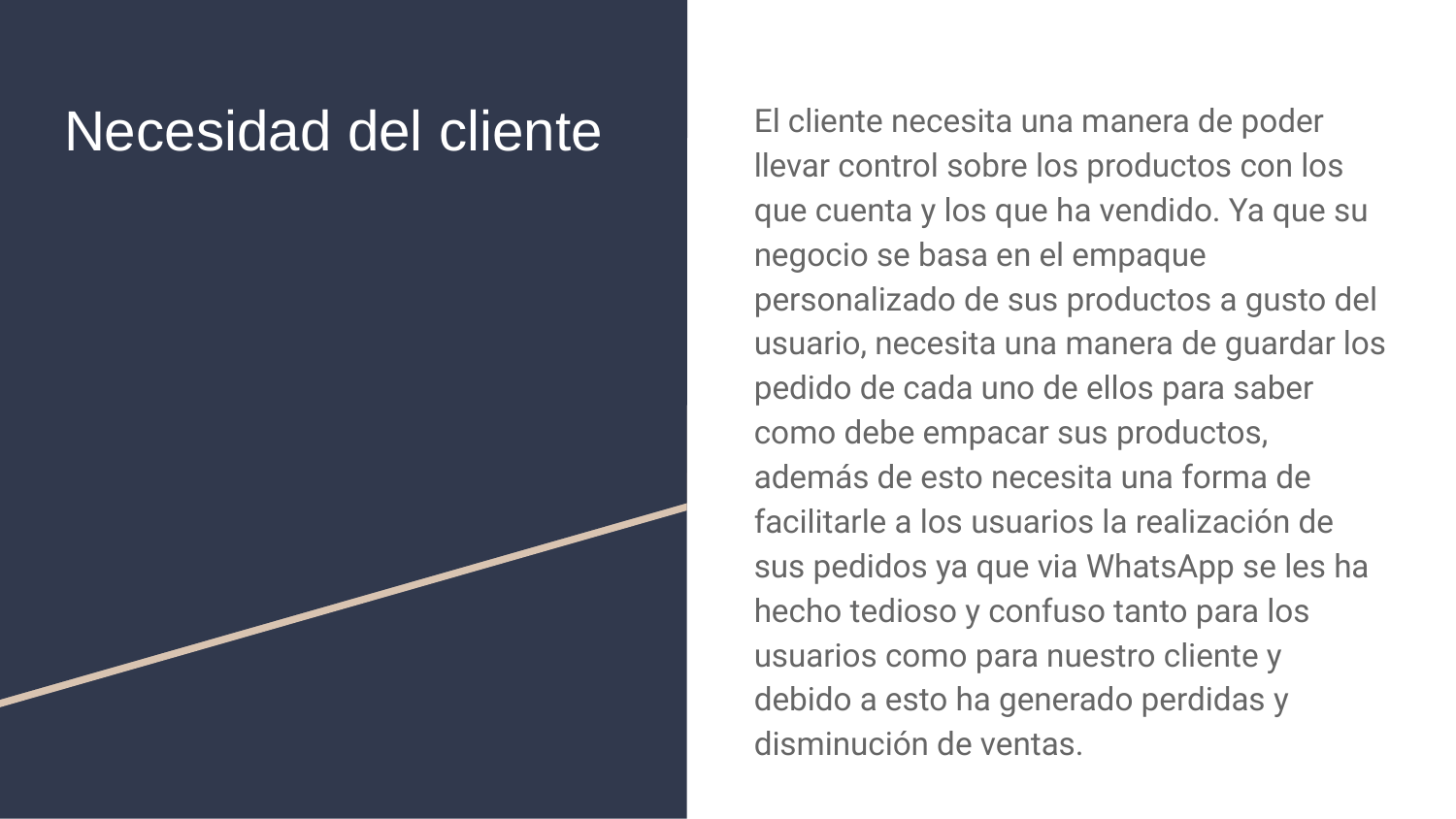

# Necesidad del cliente
El cliente necesita una manera de poder llevar control sobre los productos con los que cuenta y los que ha vendido. Ya que su negocio se basa en el empaque personalizado de sus productos a gusto del usuario, necesita una manera de guardar los pedido de cada uno de ellos para saber como debe empacar sus productos, además de esto necesita una forma de facilitarle a los usuarios la realización de sus pedidos ya que via WhatsApp se les ha hecho tedioso y confuso tanto para los usuarios como para nuestro cliente y debido a esto ha generado perdidas y disminución de ventas.